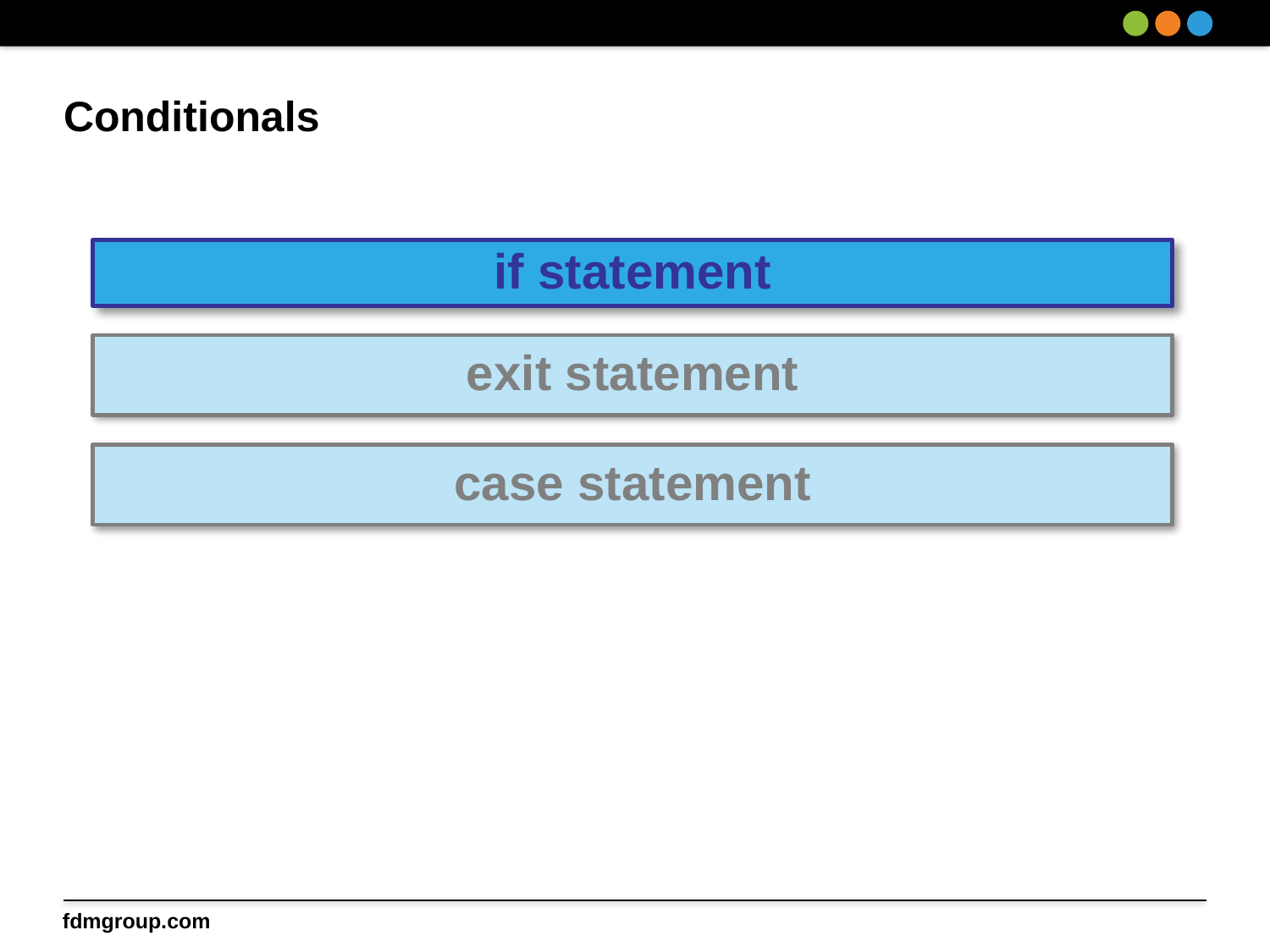

# Conditionals
if statement
exit statement
case statement